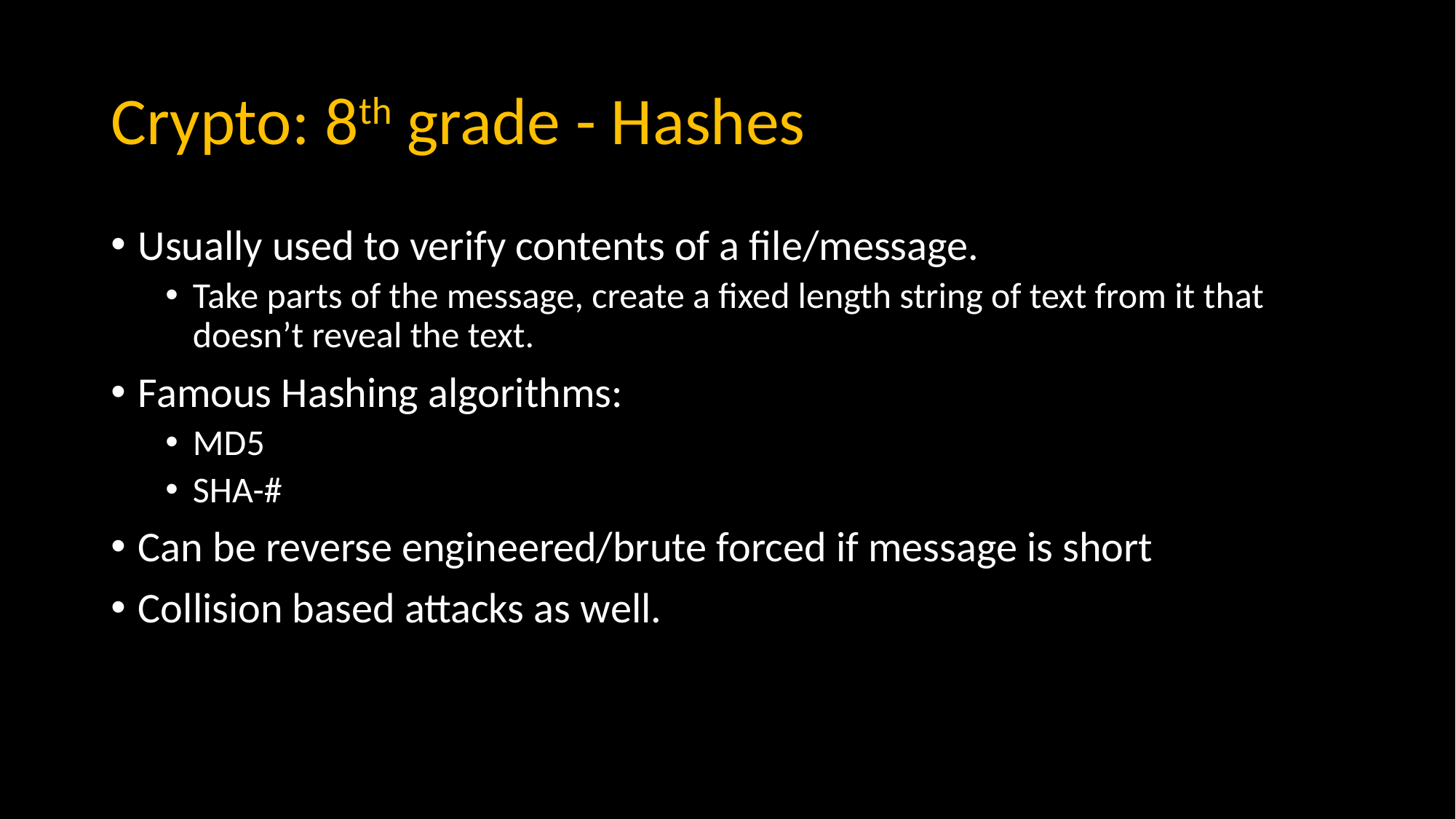

# Crypto: 8th grade - Hashes
Usually used to verify contents of a file/message.
Take parts of the message, create a fixed length string of text from it that doesn’t reveal the text.
Famous Hashing algorithms:
MD5
SHA-#
Can be reverse engineered/brute forced if message is short
Collision based attacks as well.